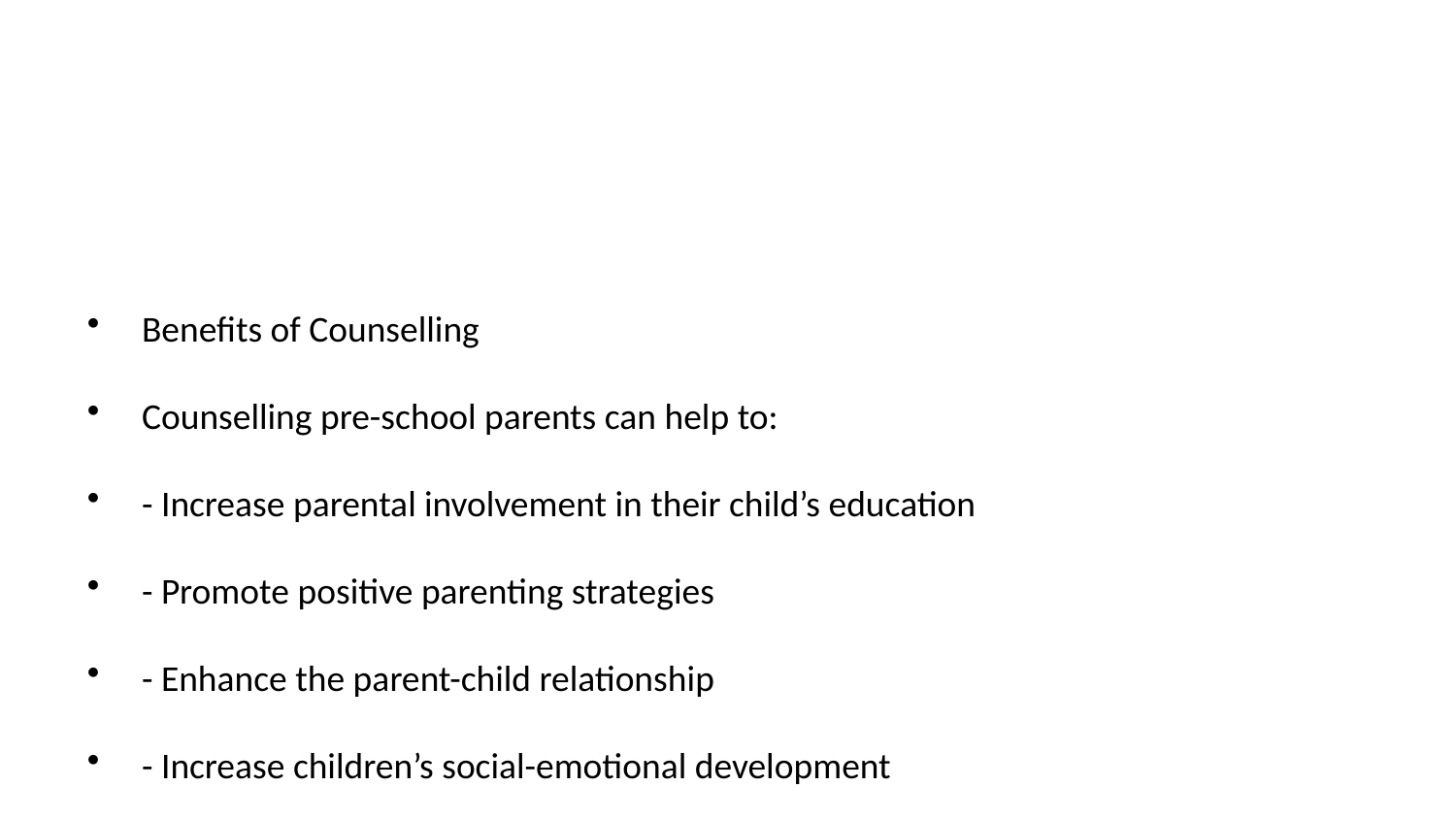

Benefits of Counselling

Counselling pre-school parents can help to:

- Increase parental involvement in their child’s education

- Promote positive parenting strategies

- Enhance the parent-child relationship

- Increase children’s social-emotional development